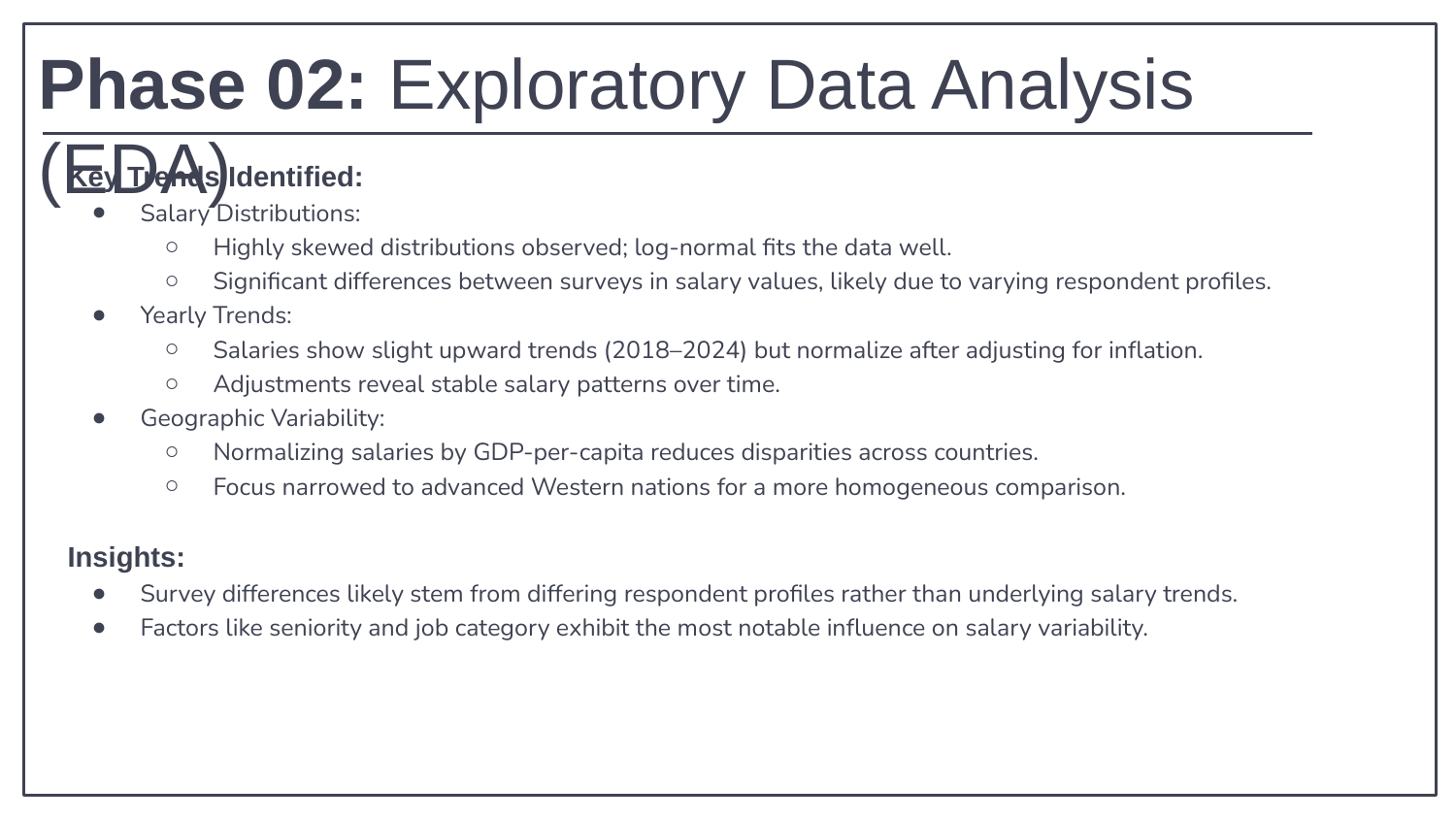

Phase 02: Exploratory Data Analysis (EDA)
Key Trends Identified:
Salary Distributions:
Highly skewed distributions observed; log-normal fits the data well.
Significant differences between surveys in salary values, likely due to varying respondent profiles.
Yearly Trends:
Salaries show slight upward trends (2018–2024) but normalize after adjusting for inflation.
Adjustments reveal stable salary patterns over time.
Geographic Variability:
Normalizing salaries by GDP-per-capita reduces disparities across countries.
Focus narrowed to advanced Western nations for a more homogeneous comparison.

Insights:
Survey differences likely stem from differing respondent profiles rather than underlying salary trends.
Factors like seniority and job category exhibit the most notable influence on salary variability.